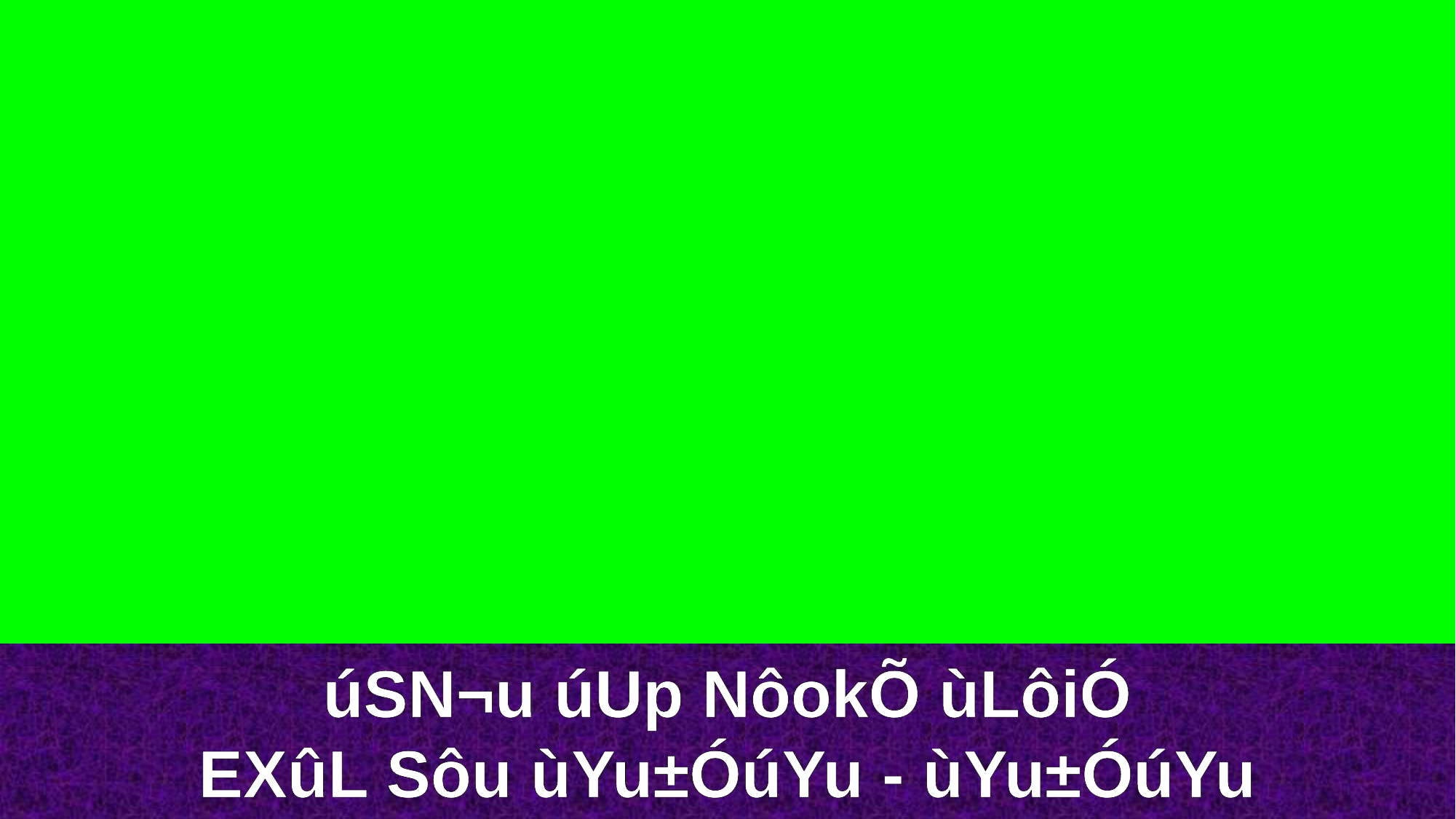

úSN¬u úUp NôokÕ ùLôiÓ
EXûL Sôu ùYu±ÓúYu - ùYu±ÓúYu